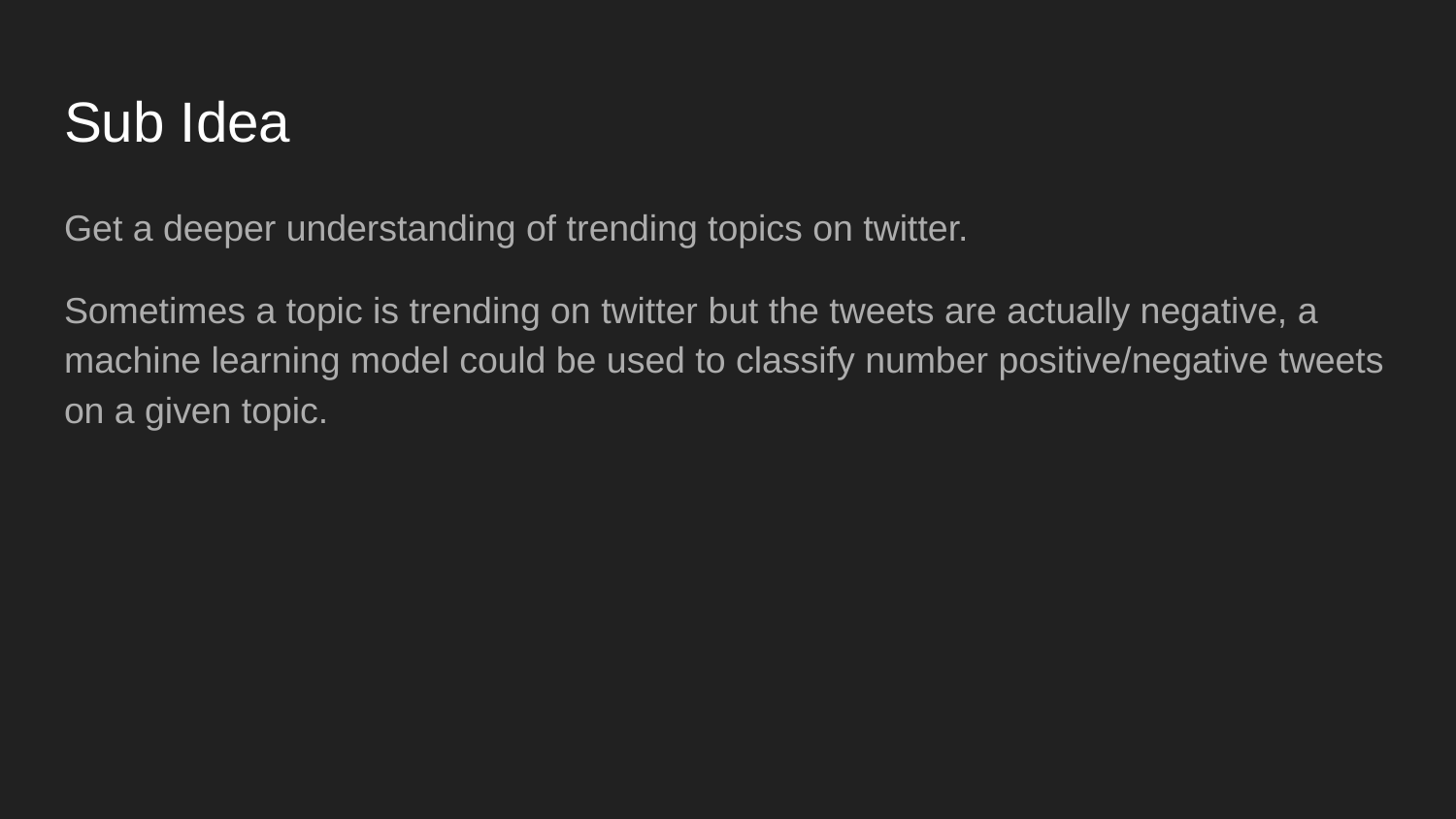

# Sub Idea
Get a deeper understanding of trending topics on twitter.
Sometimes a topic is trending on twitter but the tweets are actually negative, a machine learning model could be used to classify number positive/negative tweets on a given topic.